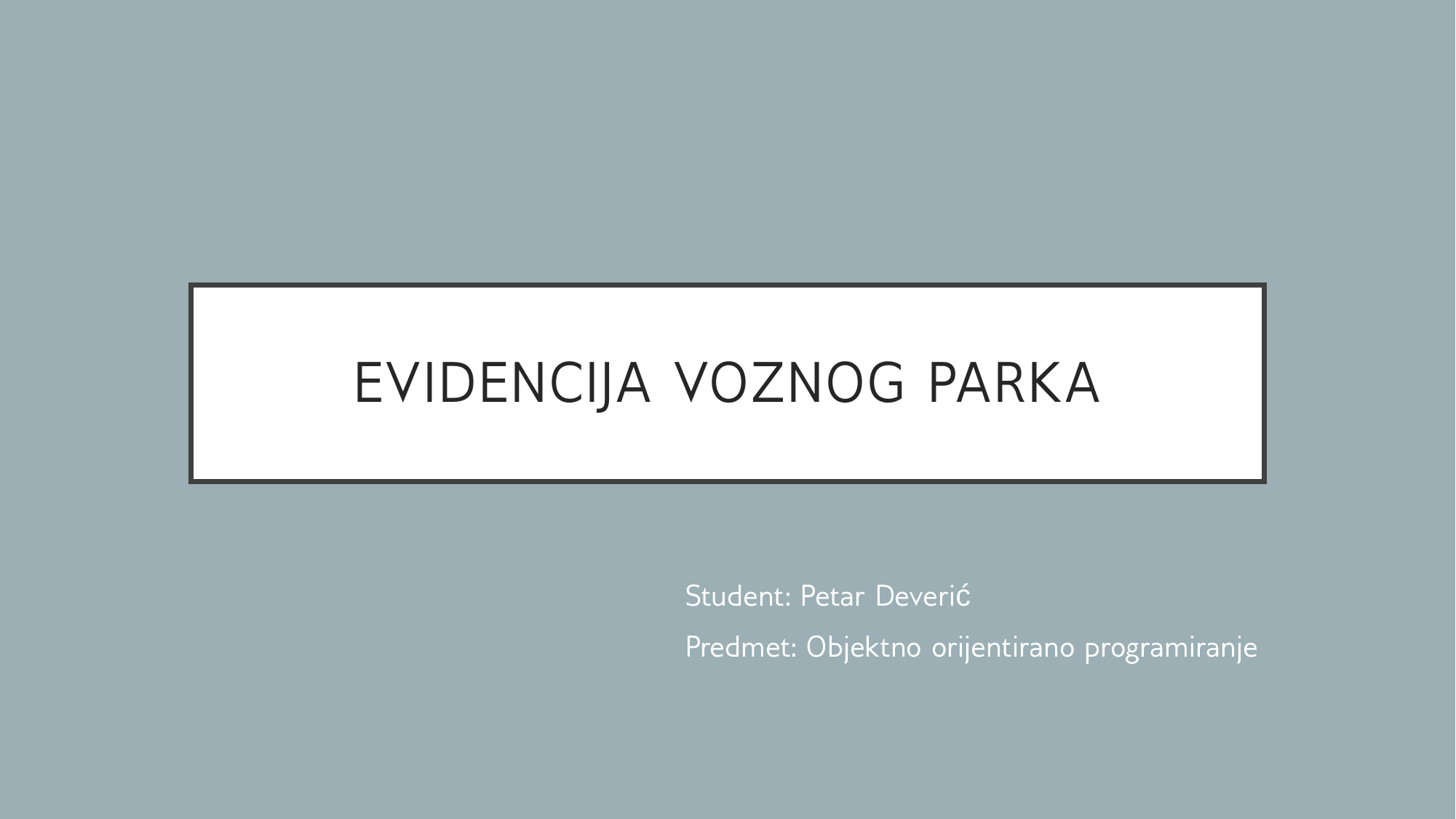

# Evidencija voznog parka
Student: Petar Deverić
Predmet: Objektno orijentirano programiranje